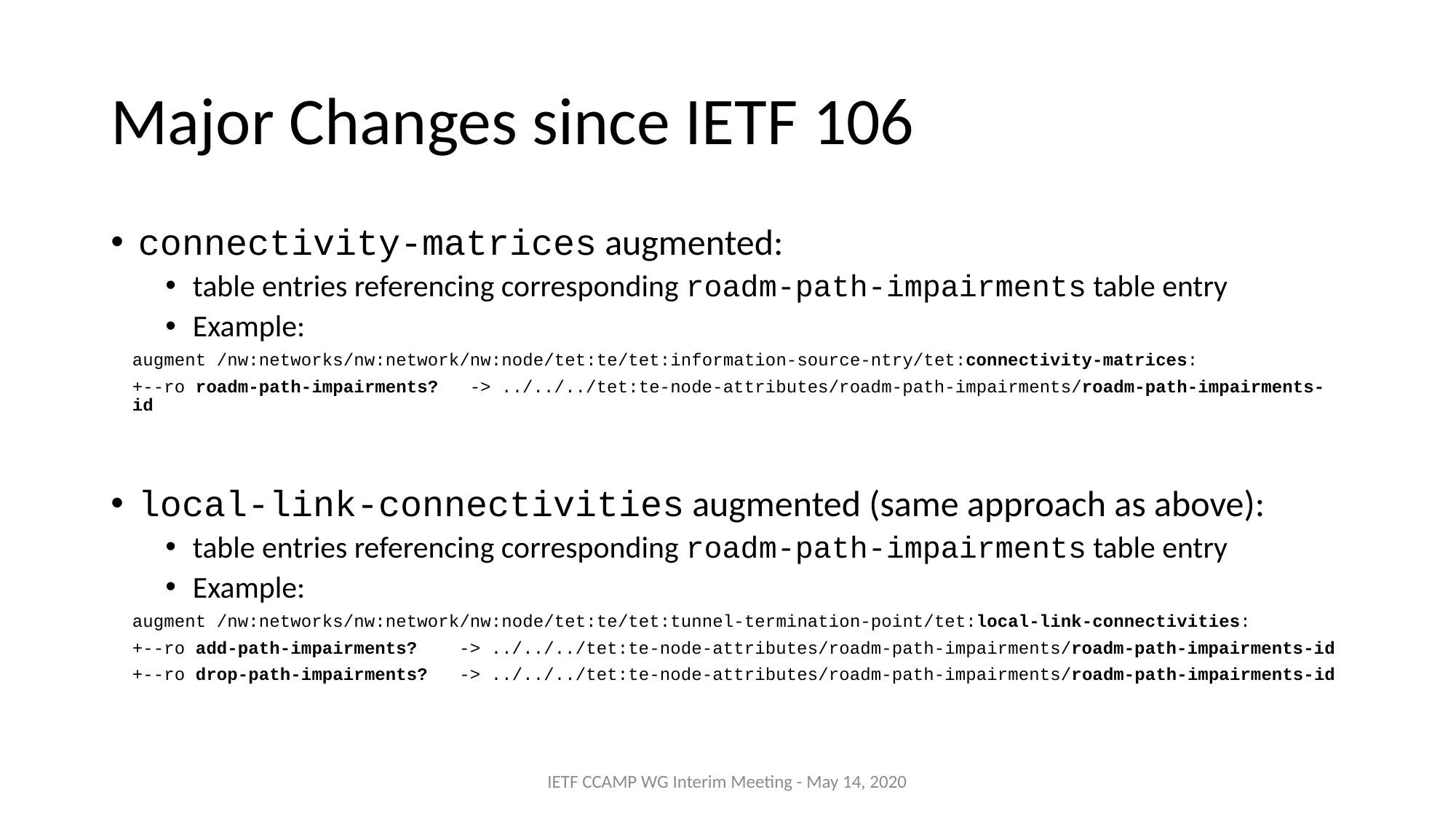

# Major Changes since IETF 106
connectivity-matrices augmented:
table entries referencing corresponding roadm-path-impairments table entry
Example:
augment /nw:networks/nw:network/nw:node/tet:te/tet:information-source-ntry/tet:connectivity-matrices:
+--ro roadm-path-impairments?   -> ../../../tet:te-node-attributes/roadm-path-impairments/roadm-path-impairments-id

local-link-connectivities augmented (same approach as above):
table entries referencing corresponding roadm-path-impairments table entry
Example:
augment /nw:networks/nw:network/nw:node/tet:te/tet:tunnel-termination-point/tet:local-link-connectivities:
+--ro add-path-impairments?    -> ../../../tet:te-node-attributes/roadm-path-impairments/roadm-path-impairments-id
+--ro drop-path-impairments?   -> ../../../tet:te-node-attributes/roadm-path-impairments/roadm-path-impairments-id
IETF CCAMP WG Interim Meeting - May 14, 2020